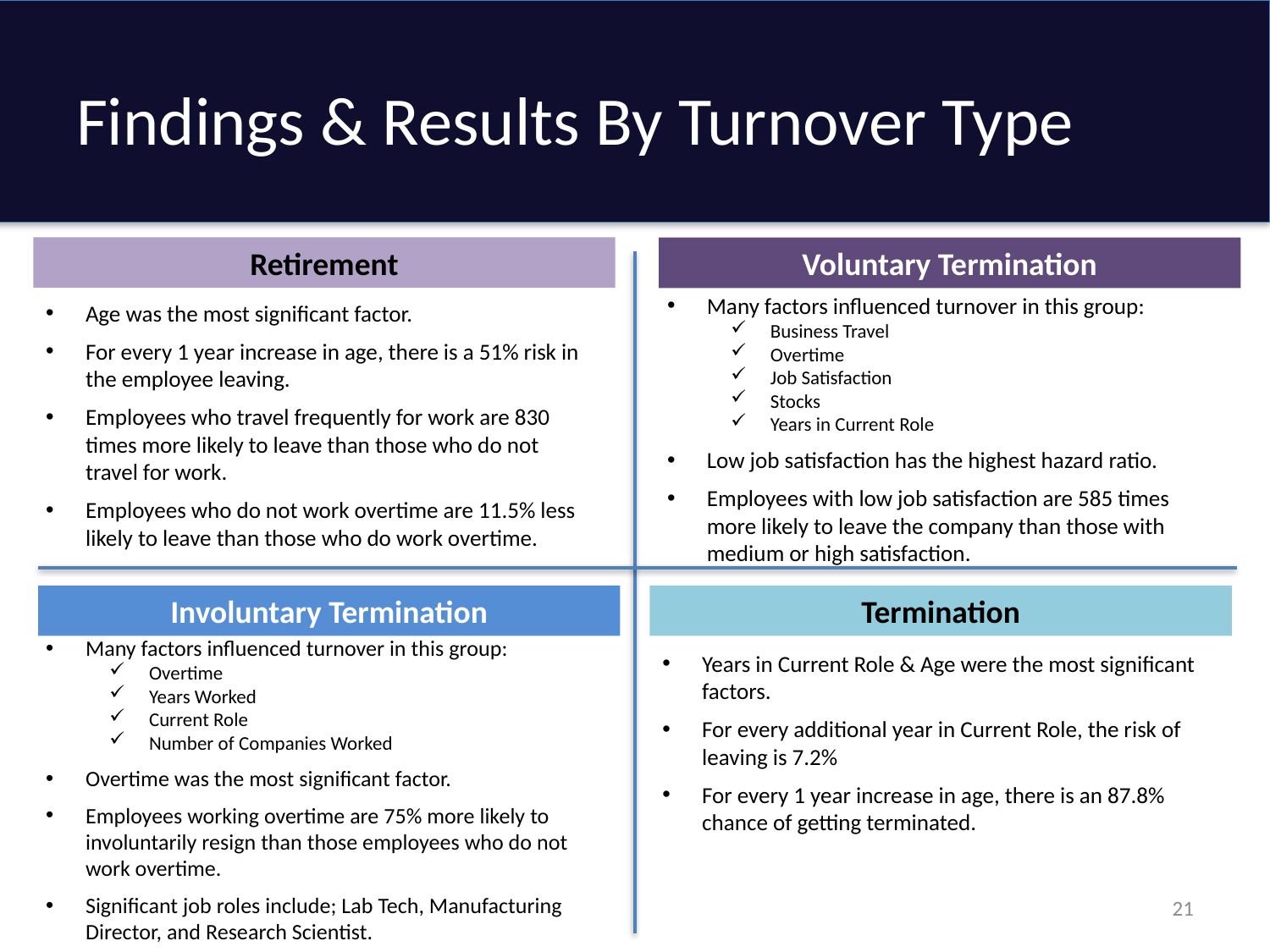

# Findings & Results By Turnover Type
Retirement
Voluntary Termination
Many factors influenced turnover in this group:
Business Travel
Overtime
Job Satisfaction
Stocks
Years in Current Role
Low job satisfaction has the highest hazard ratio.
Employees with low job satisfaction are 585 times more likely to leave the company than those with medium or high satisfaction.
Age was the most significant factor.
For every 1 year increase in age, there is a 51% risk in the employee leaving.
Employees who travel frequently for work are 830 times more likely to leave than those who do not travel for work.
Employees who do not work overtime are 11.5% less likely to leave than those who do work overtime.
Involuntary Termination
Termination
Many factors influenced turnover in this group:
Overtime
Years Worked
Current Role
Number of Companies Worked
Overtime was the most significant factor.
Employees working overtime are 75% more likely to involuntarily resign than those employees who do not work overtime.
Significant job roles include; Lab Tech, Manufacturing Director, and Research Scientist.
Years in Current Role & Age were the most significant factors.
For every additional year in Current Role, the risk of leaving is 7.2%
For every 1 year increase in age, there is an 87.8% chance of getting terminated.

21